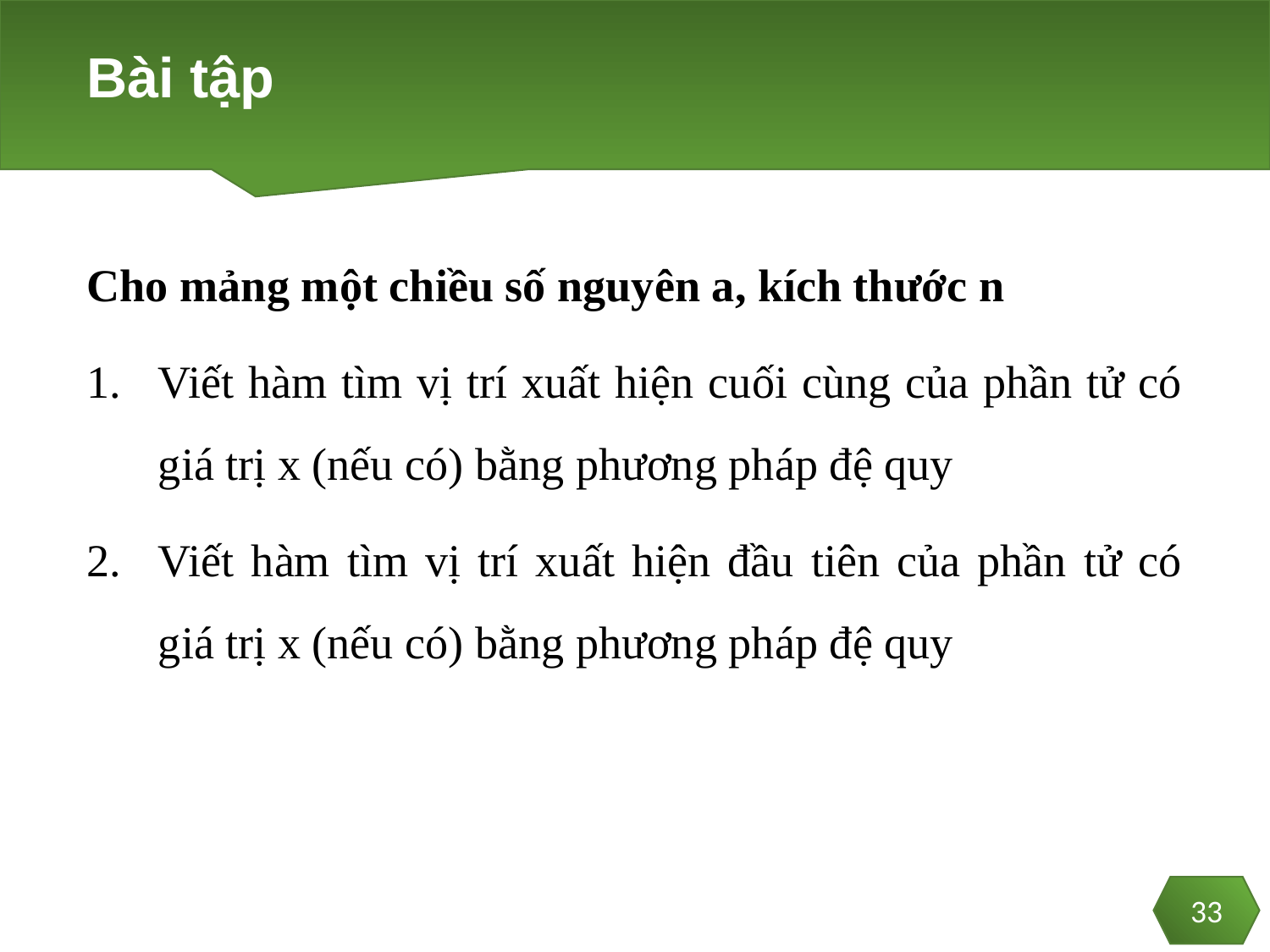

# Bài tập
Cho mảng một chiều số nguyên a, kích thước n
Viết hàm tìm vị trí xuất hiện cuối cùng của phần tử có giá trị x (nếu có) bằng phương pháp đệ quy
Viết hàm tìm vị trí xuất hiện đầu tiên của phần tử có giá trị x (nếu có) bằng phương pháp đệ quy